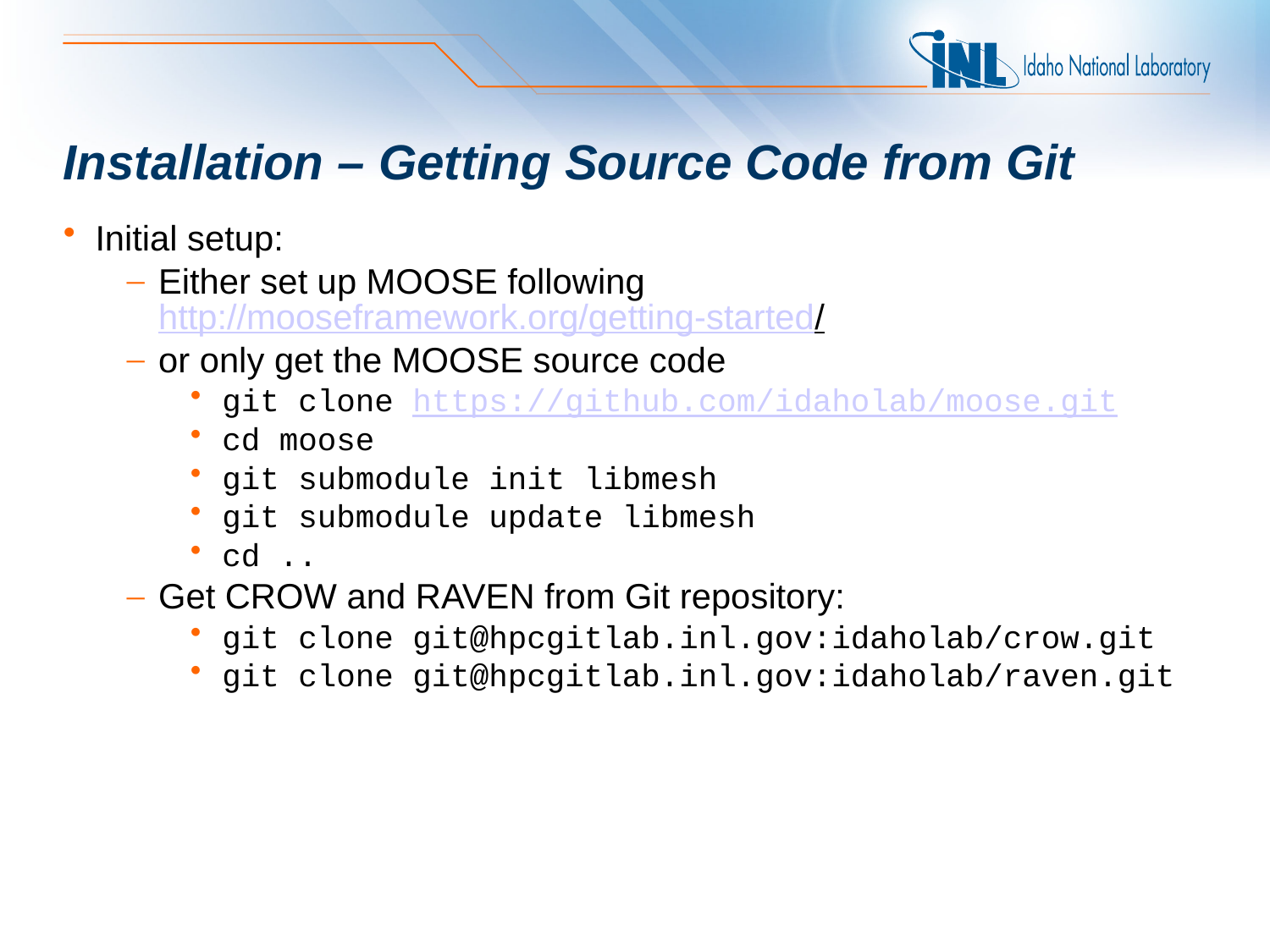

# Installation – Getting Source Code from Git
Initial setup:
Either set up MOOSE following http://mooseframework.org/getting-started/
or only get the MOOSE source code
git clone https://github.com/idaholab/moose.git
cd moose
git submodule init libmesh
git submodule update libmesh
cd ..
Get CROW and RAVEN from Git repository:
git clone git@hpcgitlab.inl.gov:idaholab/crow.git
git clone git@hpcgitlab.inl.gov:idaholab/raven.git